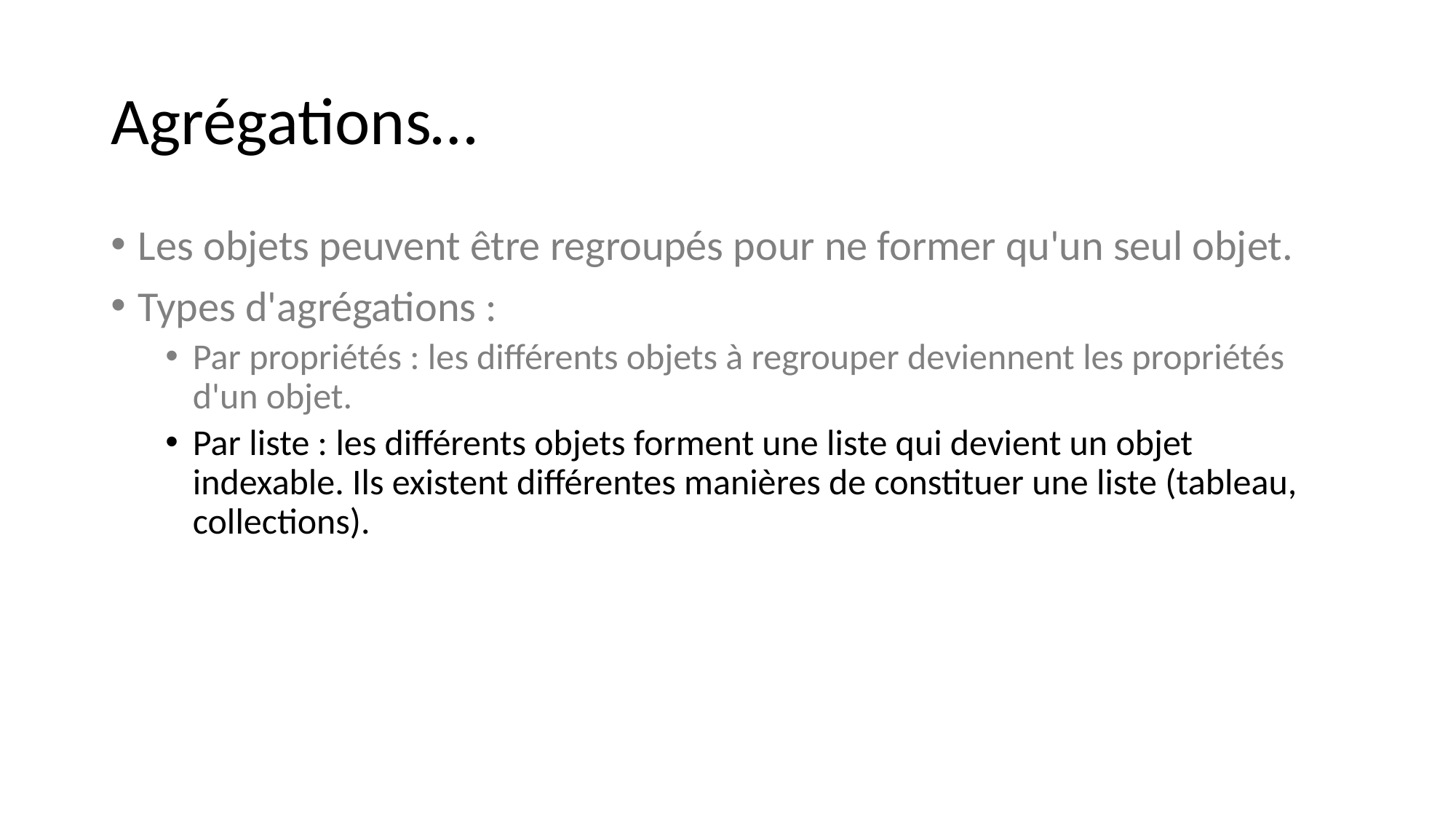

# Agrégations…
Les objets peuvent être regroupés pour ne former qu'un seul objet.
Types d'agrégations :
Par propriétés : les différents objets à regrouper deviennent les propriétés d'un objet.
Par liste : les différents objets forment une liste qui devient un objet indexable. Ils existent différentes manières de constituer une liste (tableau, collections).